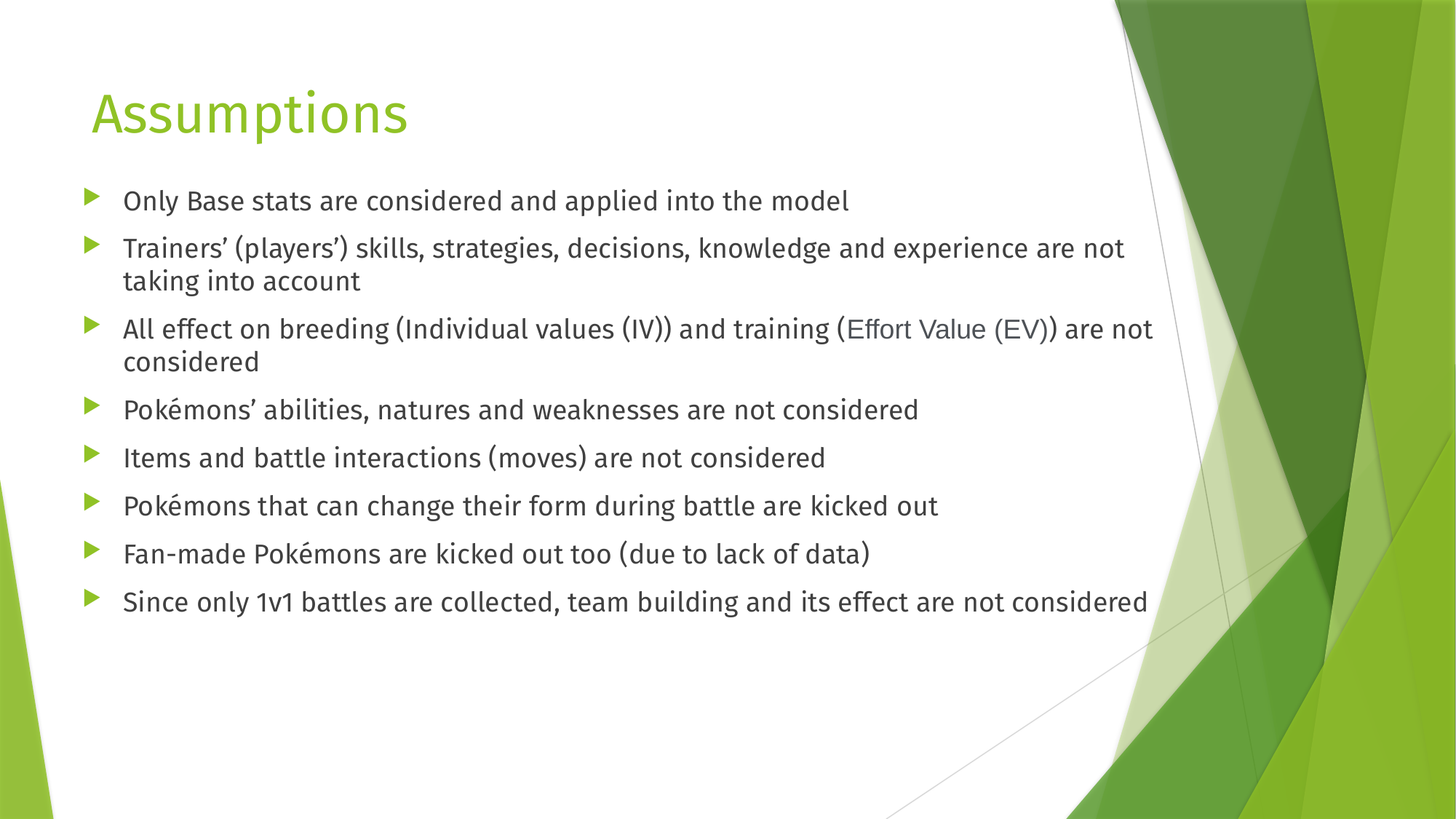

# Assumptions
Only Base stats are considered and applied into the model
Trainers’ (players’) skills, strategies, decisions, knowledge and experience are not taking into account
All effect on breeding (Individual values (IV)) and training (Effort Value (EV)) are not considered
Pokémons’ abilities, natures and weaknesses are not considered
Items and battle interactions (moves) are not considered
Pokémons that can change their form during battle are kicked out
Fan-made Pokémons are kicked out too (due to lack of data)
Since only 1v1 battles are collected, team building and its effect are not considered